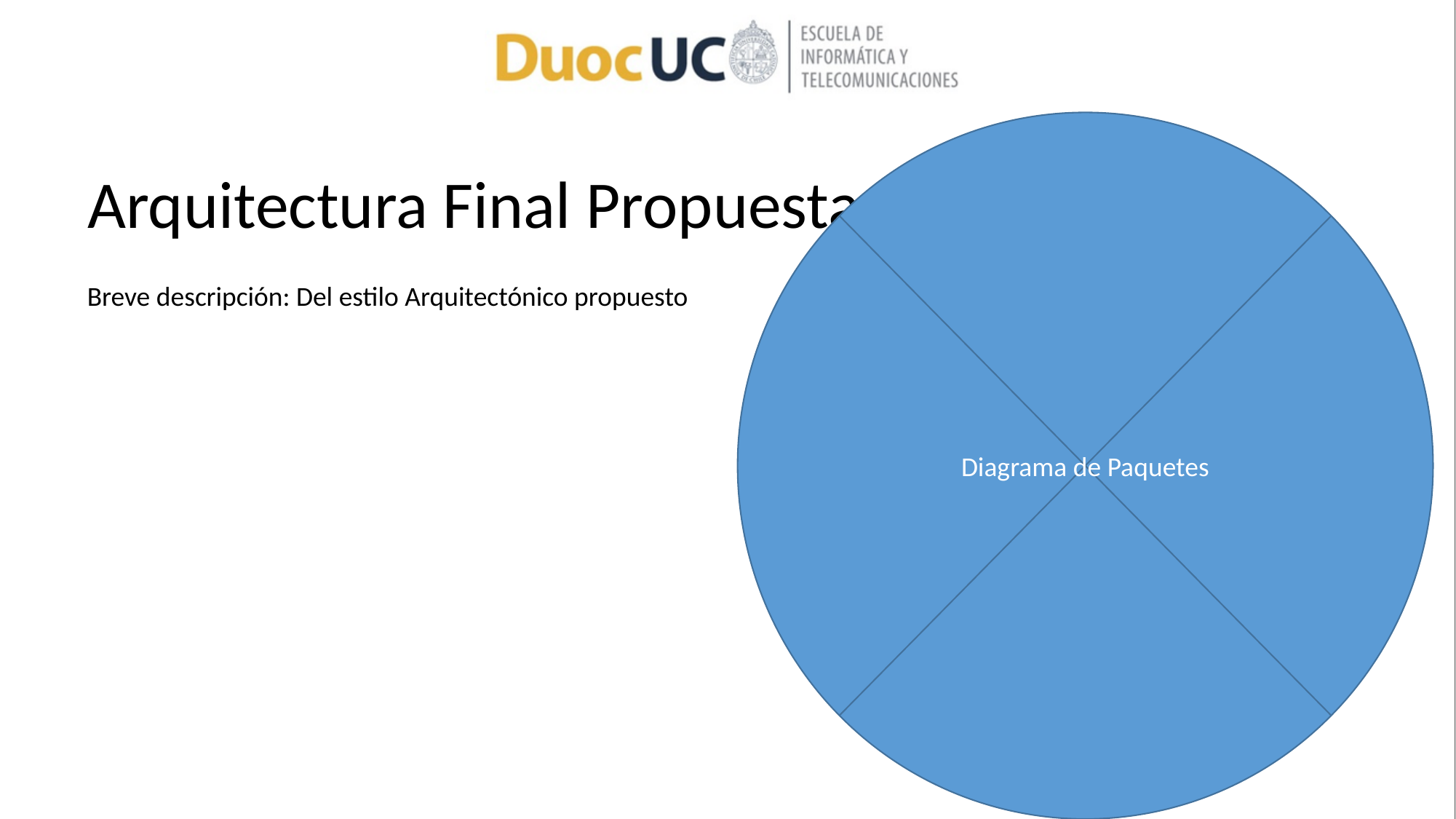

Diagrama de Paquetes
# Arquitectura Final Propuesta
Breve descripción: Del estilo Arquitectónico propuesto